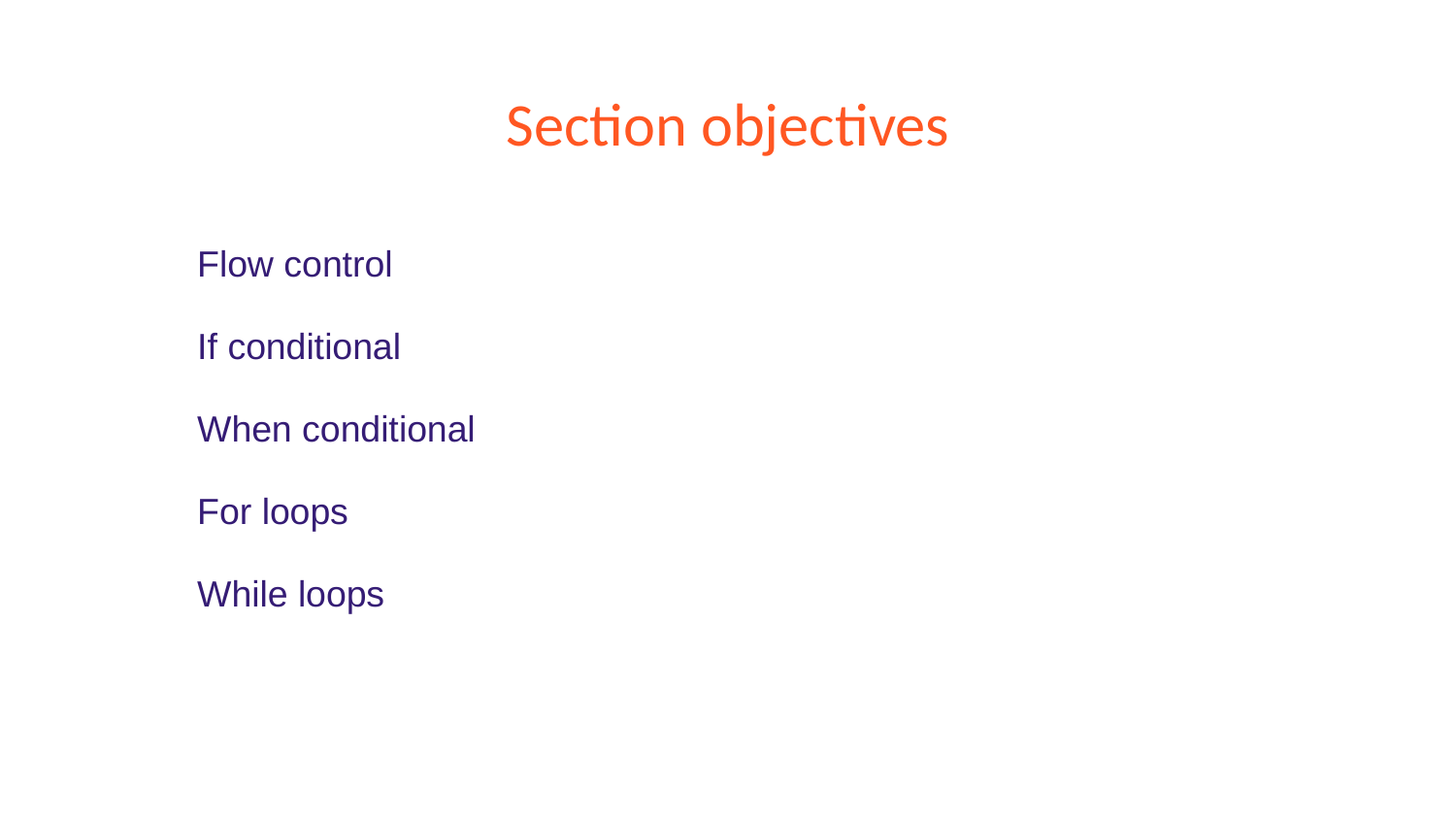

# Section objectives
Flow control
If conditional
When conditional
For loops
While loops